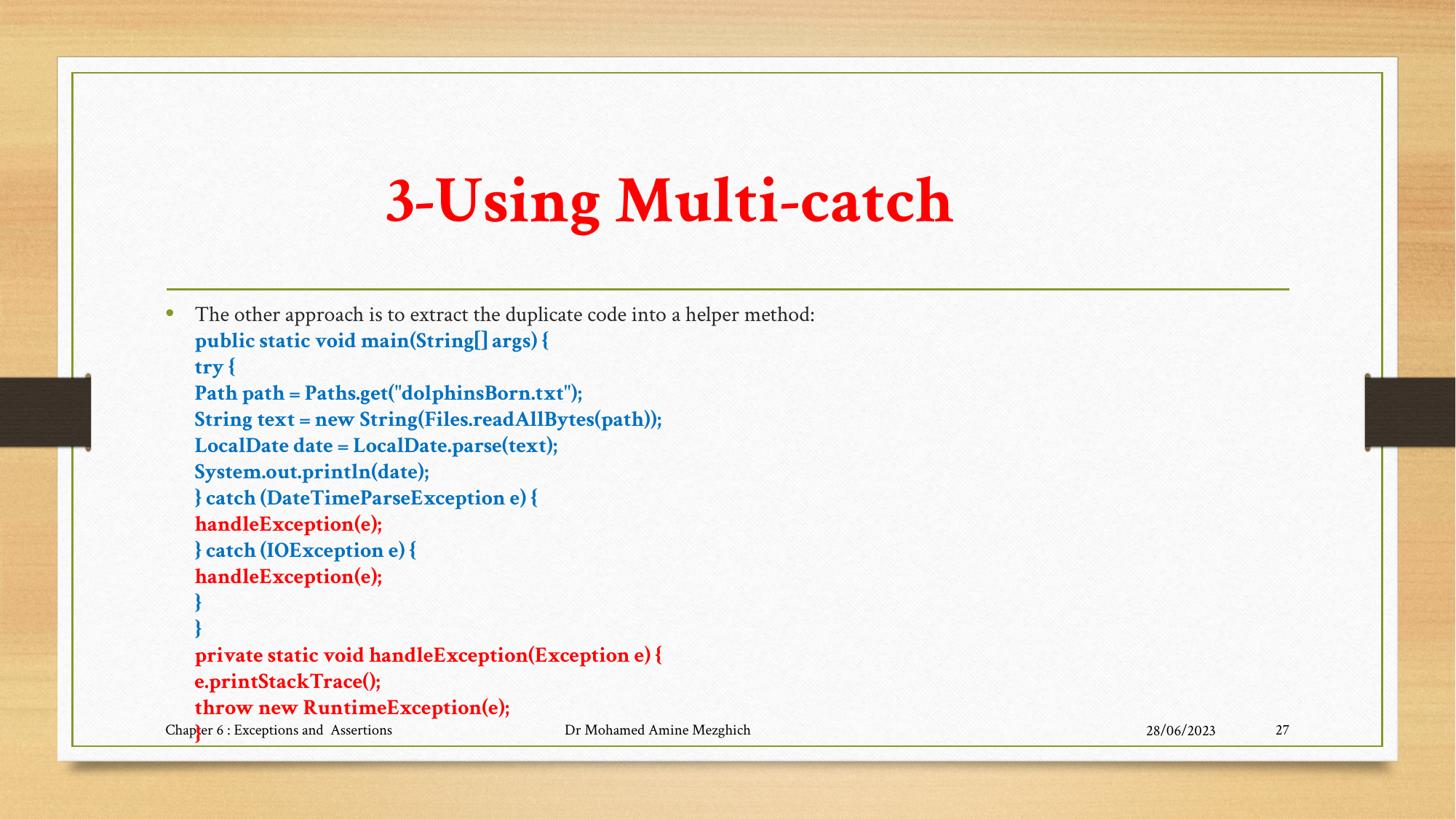

# 3-Using Multi-catch
The other approach is to extract the duplicate code into a helper method:
public static void main(String[] args) {
try {
Path path = Paths.get("dolphinsBorn.txt");
String text = new String(Files.readAllBytes(path));
LocalDate date = LocalDate.parse(text);
System.out.println(date);
} catch (DateTimeParseException e) {
handleException(e);
} catch (IOException e) {
handleException(e);
}
}
private static void handleException(Exception e) {
e.printStackTrace();
throw new RuntimeException(e);
}
Chapter 6 : Exceptions and  Assertions                                                  Dr Mohamed Amine Mezghich
28/06/2023
27